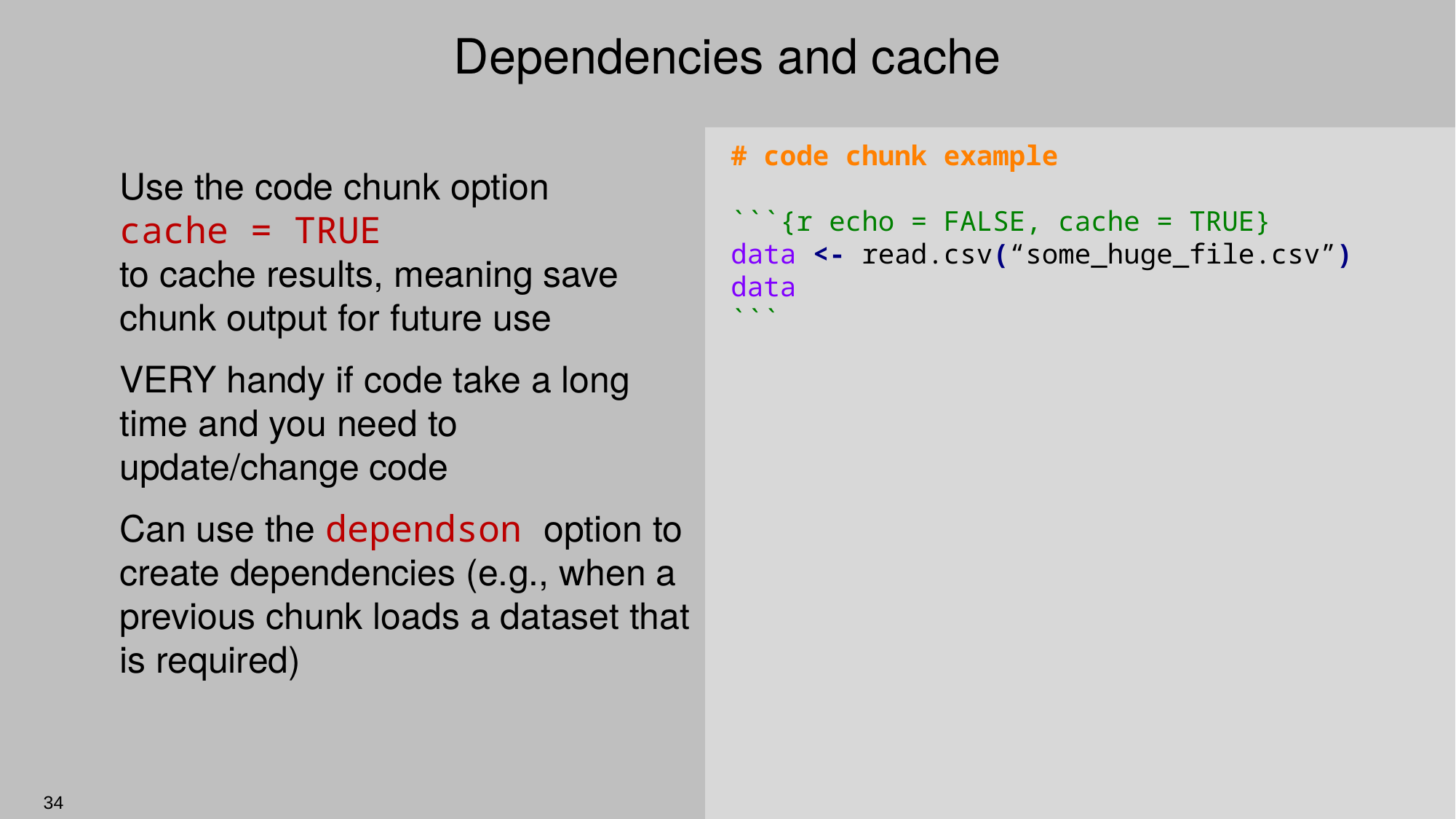

# Dependencies and cache
# code chunk example

```{r echo = FALSE, cache = TRUE}
data <- read.csv(“some_huge_file.csv”)
data
```

Use the code chunk option
cache = TRUE
to cache results, meaning save chunk output for future use
VERY handy if code take a long time and you need to update/change code
Can use the dependson option to create dependencies (e.g., when a previous chunk loads a dataset that is required)